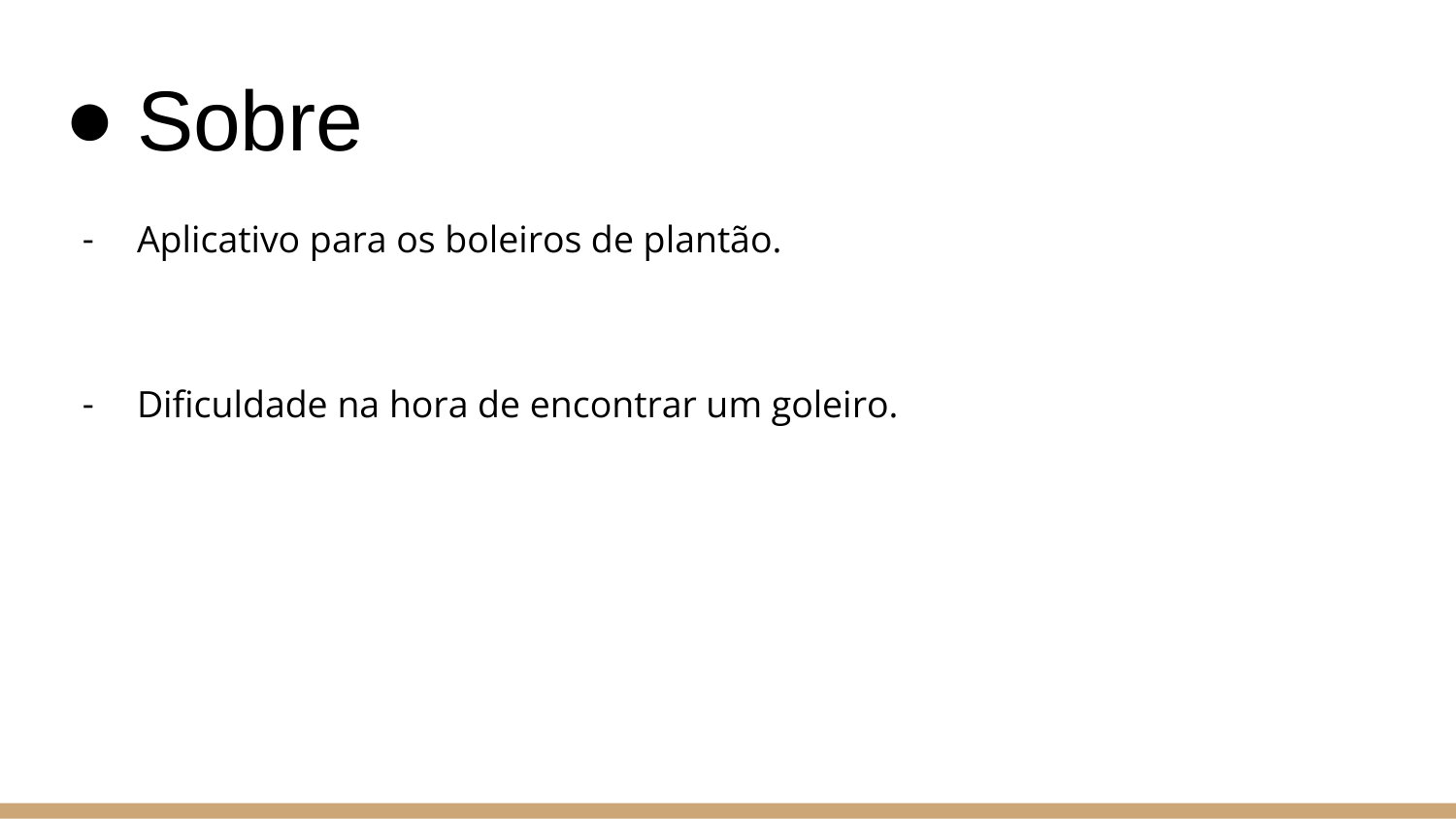

# Sobre
Aplicativo para os boleiros de plantão.

Dificuldade na hora de encontrar um goleiro.